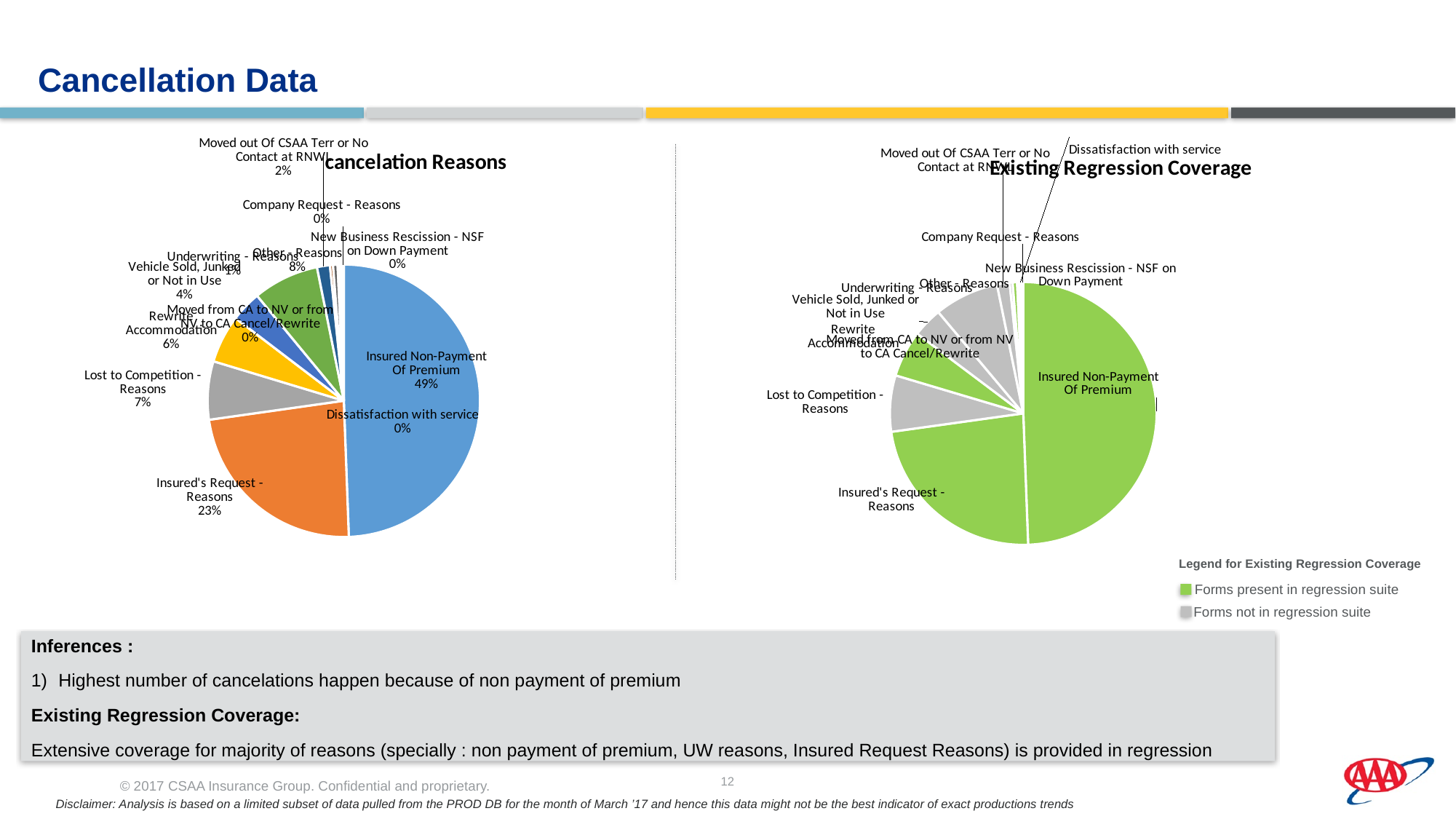

Cancellation Data

[unsupported chart]

[unsupported chart]

Legend for Existing Regression Coverage
Forms present in regression suite

Forms not in regression suite

Inferences :
Highest number of cancelations happen because of non payment of premium
Existing Regression Coverage:
Extensive coverage for majority of reasons (specially : non payment of premium, UW reasons, Insured Request Reasons) is provided in regression
Disclaimer: Analysis is based on a limited subset of data pulled from the PROD DB for the month of March ’17 and hence this data might not be the best indicator of exact productions trends